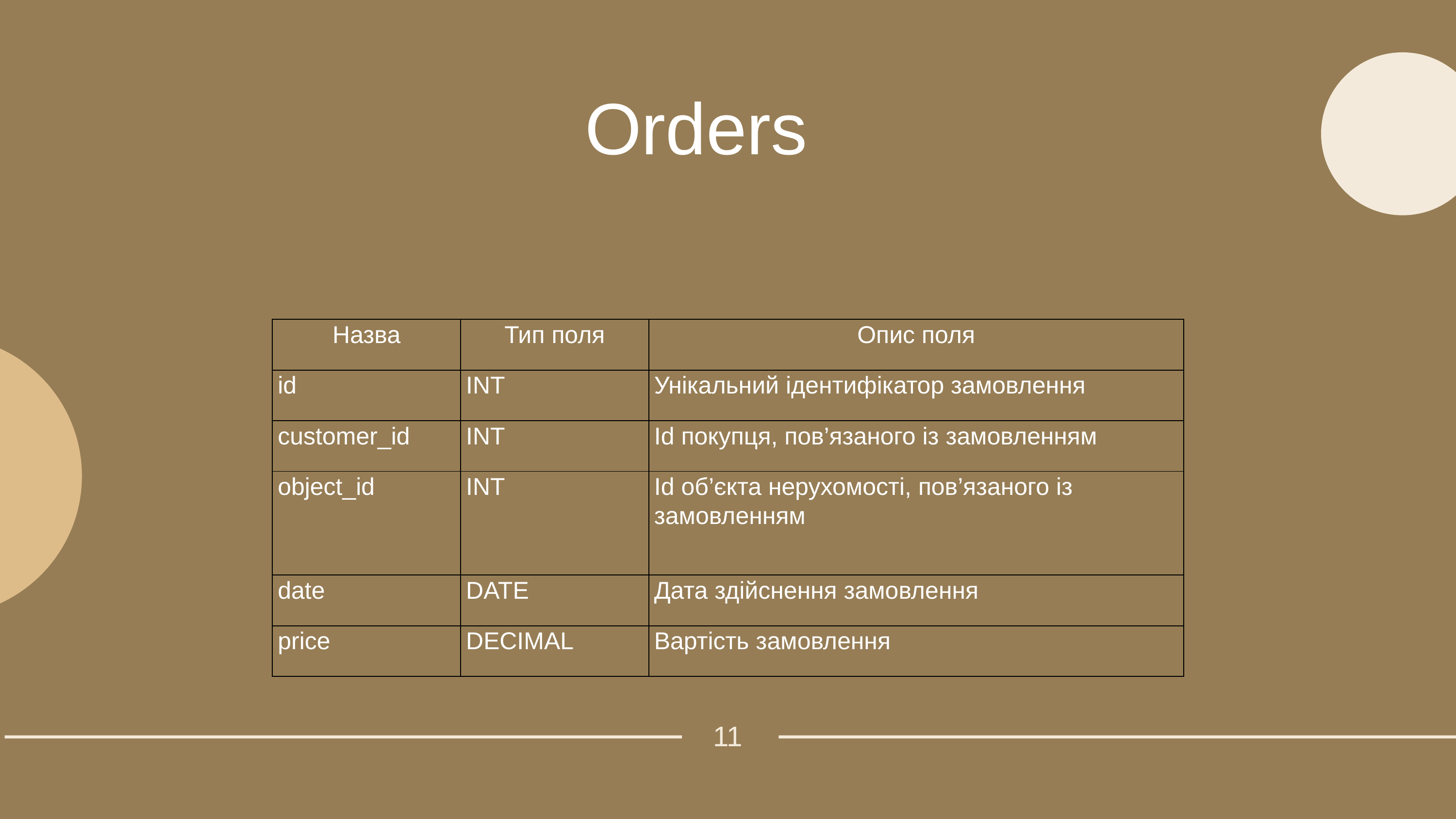

Orders
| Назва | Тип поля | Опис поля |
| --- | --- | --- |
| id | INT | Унікальний ідентифікатор замовлення |
| customer\_id | INT | Id покупця, пов’язаного із замовленням |
| object\_id | INT | Id об’єкта нерухомості, пов’язаного із замовленням |
| date | DATE | Дата здійснення замовлення |
| price | DECIMAL | Вартість замовлення |

11